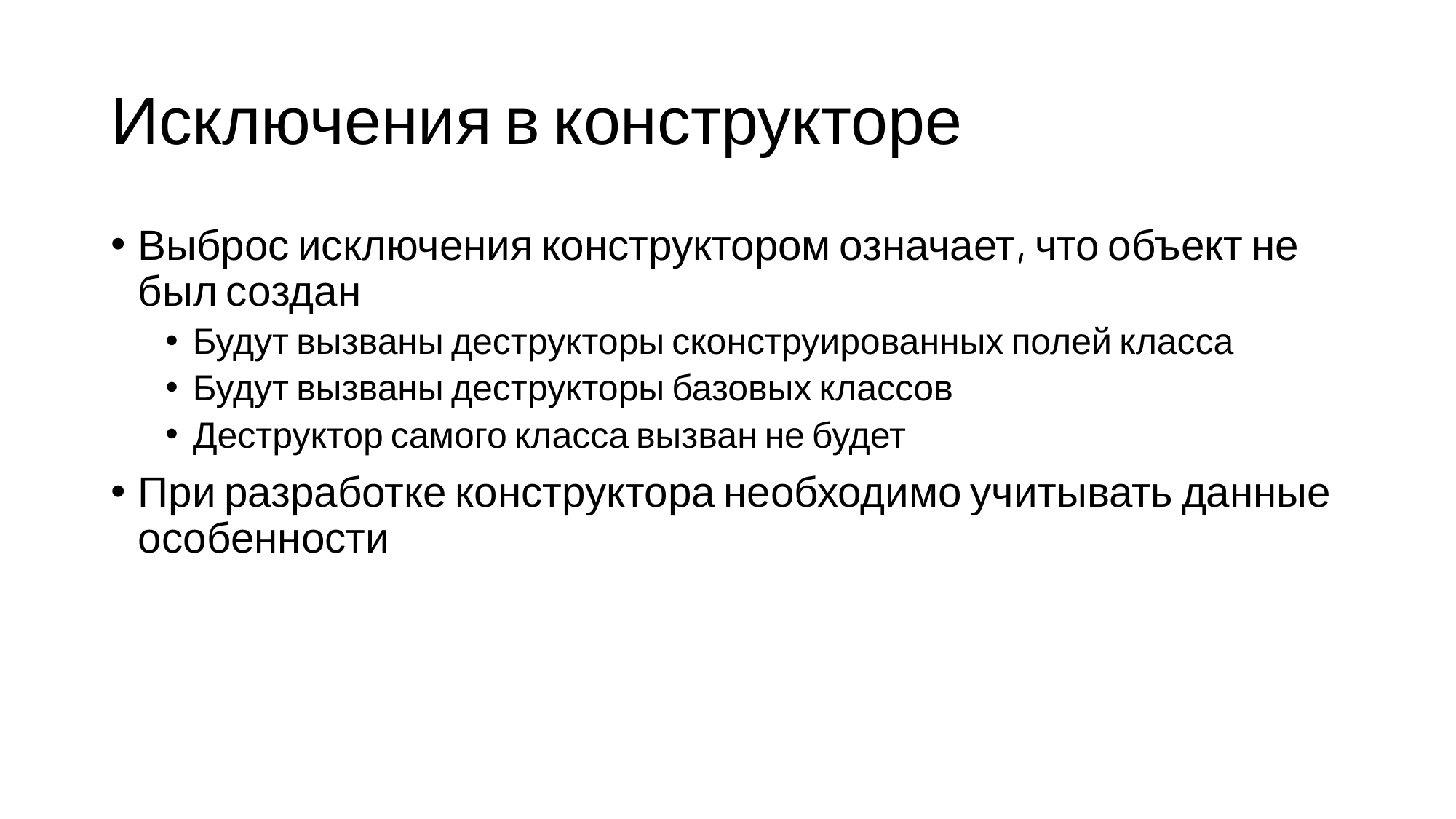

# Исключения в конструкторе
Выброс исключения конструктором означает, что объект не был создан
Будут вызваны деструкторы сконструированных полей класса
Будут вызваны деструкторы базовых классов
Деструктор самого класса вызван не будет
При разработке конструктора необходимо учитывать данные особенности